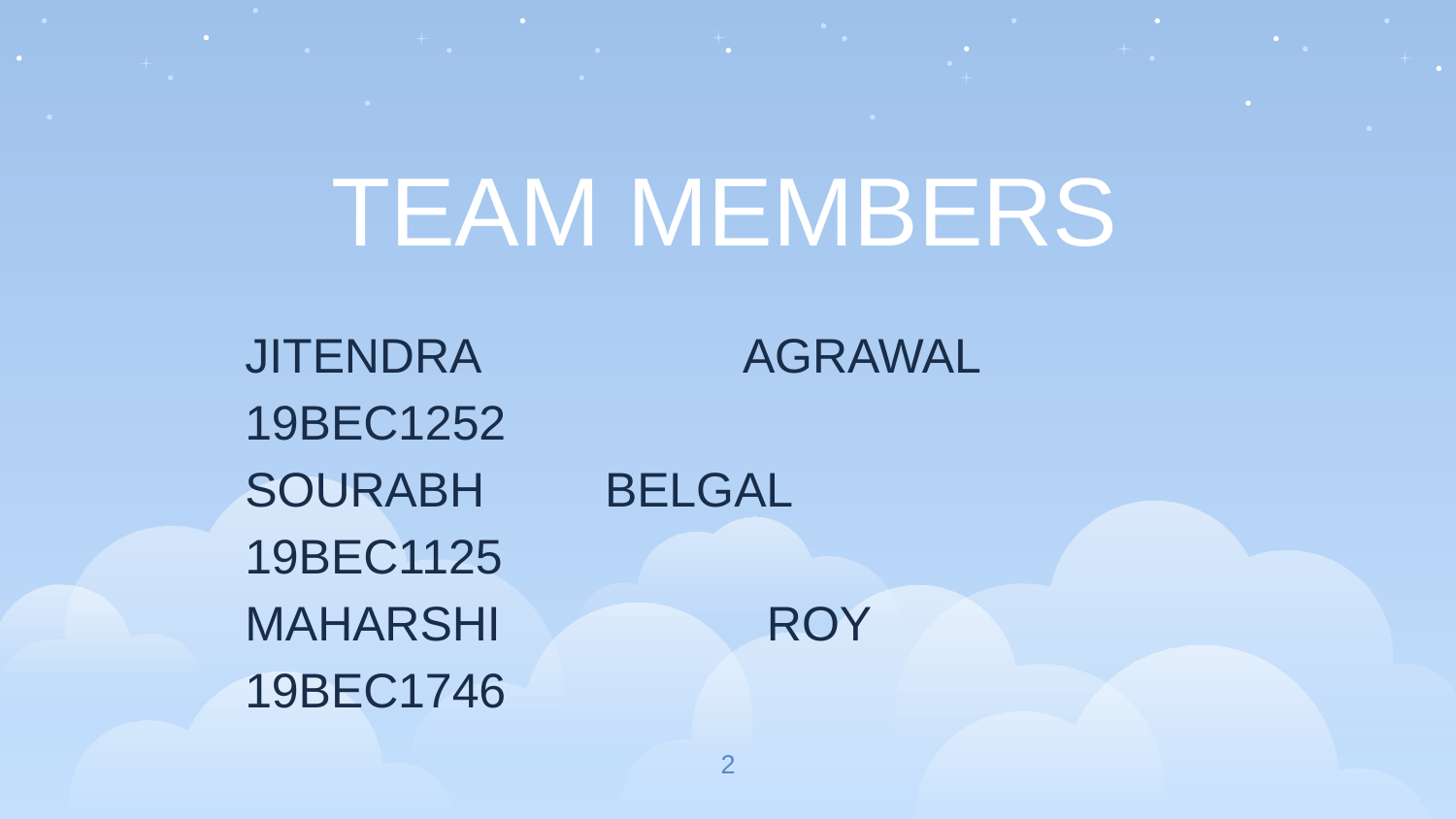

TEAM MEMBERS
JITENDRA AGRAWAL		19BEC1252
SOURABH BELGAL			19BEC1125
MAHARSHI ROY			19BEC1746
2